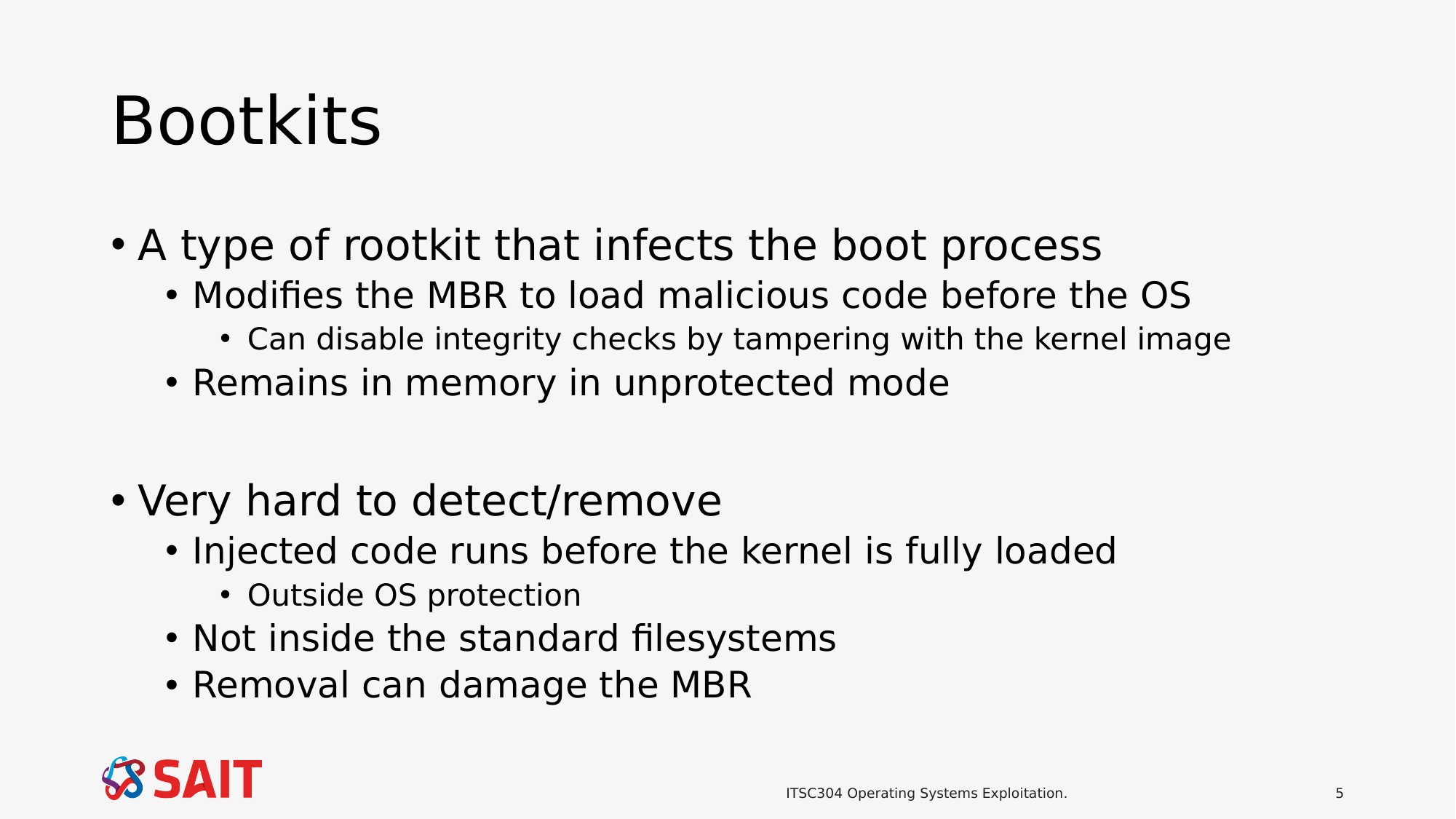

# Bootkits
A type of rootkit that infects the boot process
Modifies the MBR to load malicious code before the OS
Can disable integrity checks by tampering with the kernel image
Remains in memory in unprotected mode

Very hard to detect/remove
Injected code runs before the kernel is fully loaded
Outside OS protection
Not inside the standard filesystems
Removal can damage the MBR
ITSC304 Operating Systems Exploitation.
5